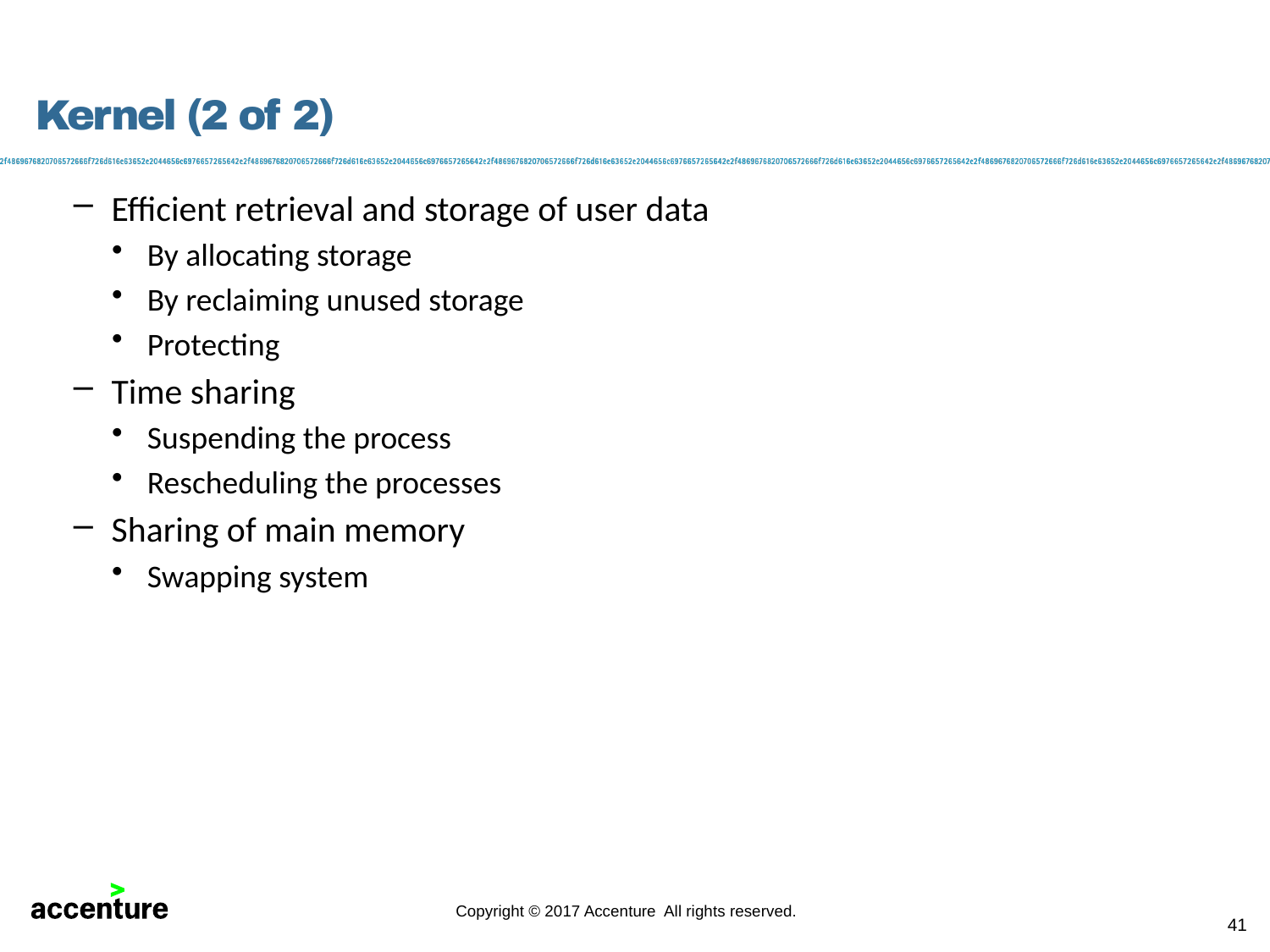

# Kernel (2 of 2)
Efficient retrieval and storage of user data
By allocating storage
By reclaiming unused storage
Protecting
Time sharing
Suspending the process
Rescheduling the processes
Sharing of main memory
Swapping system

41